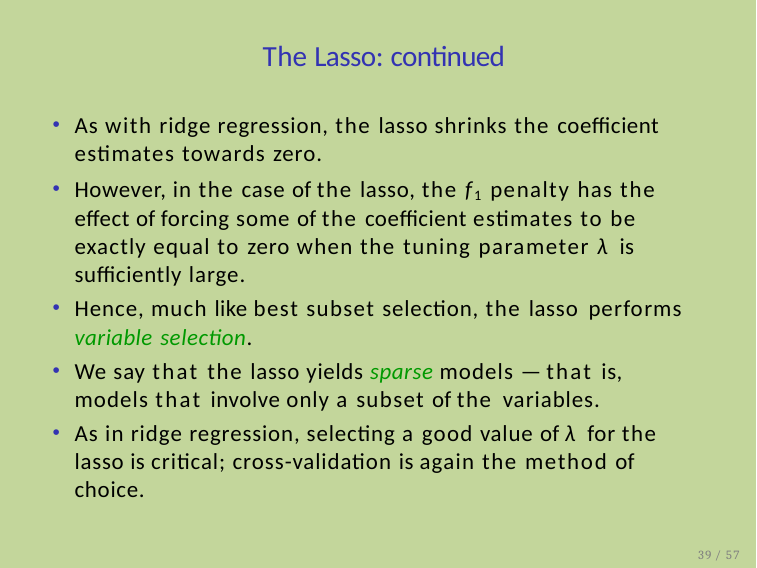

# The Lasso: continued
As with ridge regression, the lasso shrinks the coefficient  estimates towards zero.
However, in the case of the lasso, the f1 penalty has the  effect of forcing some of the coefficient estimates to be  exactly equal to zero when the tuning parameter λ is  sufficiently large.
Hence, much like best subset selection, the lasso performs
variable selection.
We say that the lasso yields sparse models — that is,  models that involve only a subset of the variables.
As in ridge regression, selecting a good value of λ for the  lasso is critical; cross-validation is again the method of  choice.
39 / 57